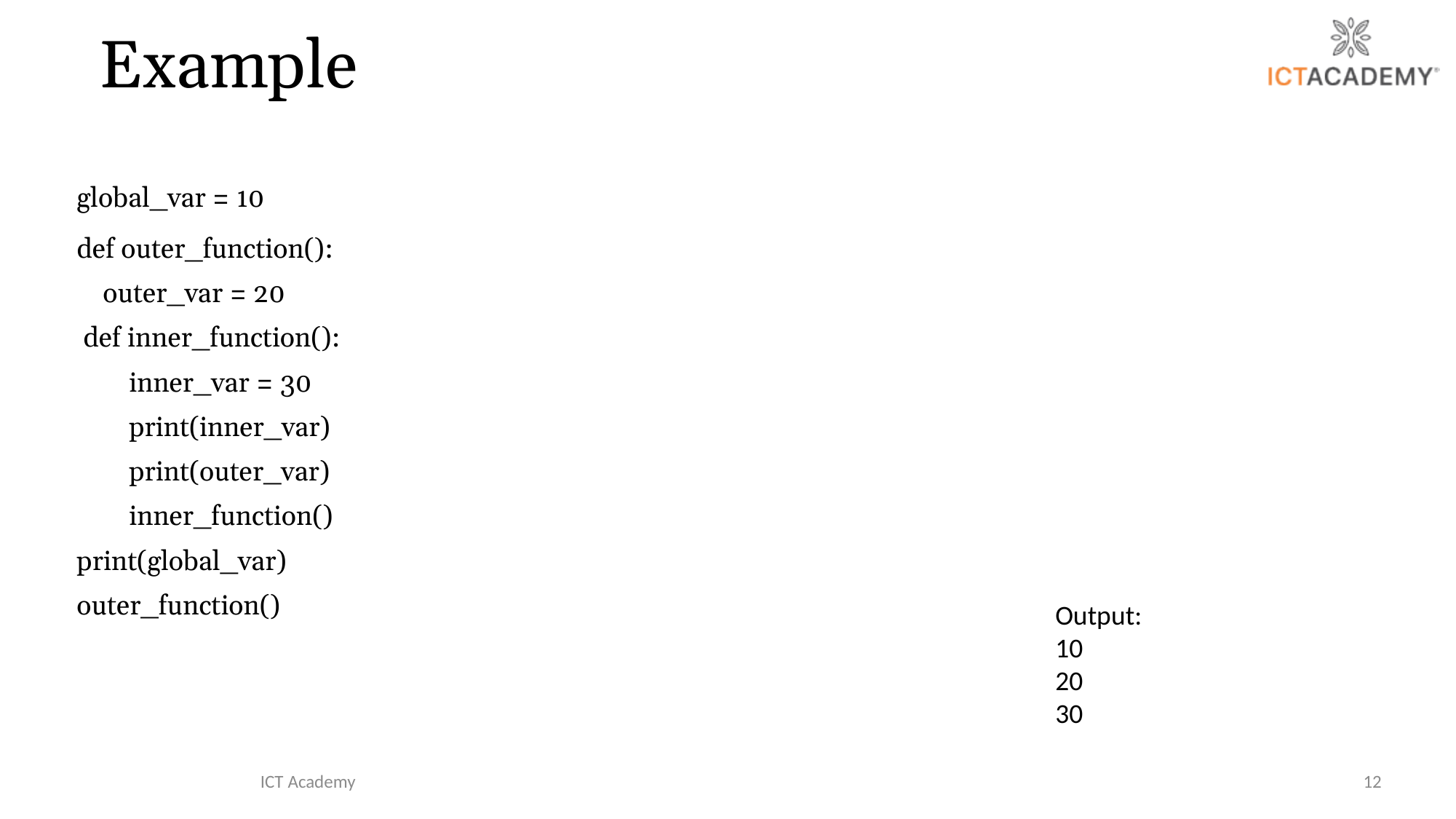

# Example

global_var = 10
def outer_function():
    outer_var = 20
 def inner_function():
        inner_var = 30
        print(inner_var)
        print(outer_var)
        inner_function()
print(global_var)
outer_function()
Output:
10
20
30
ICT Academy
12